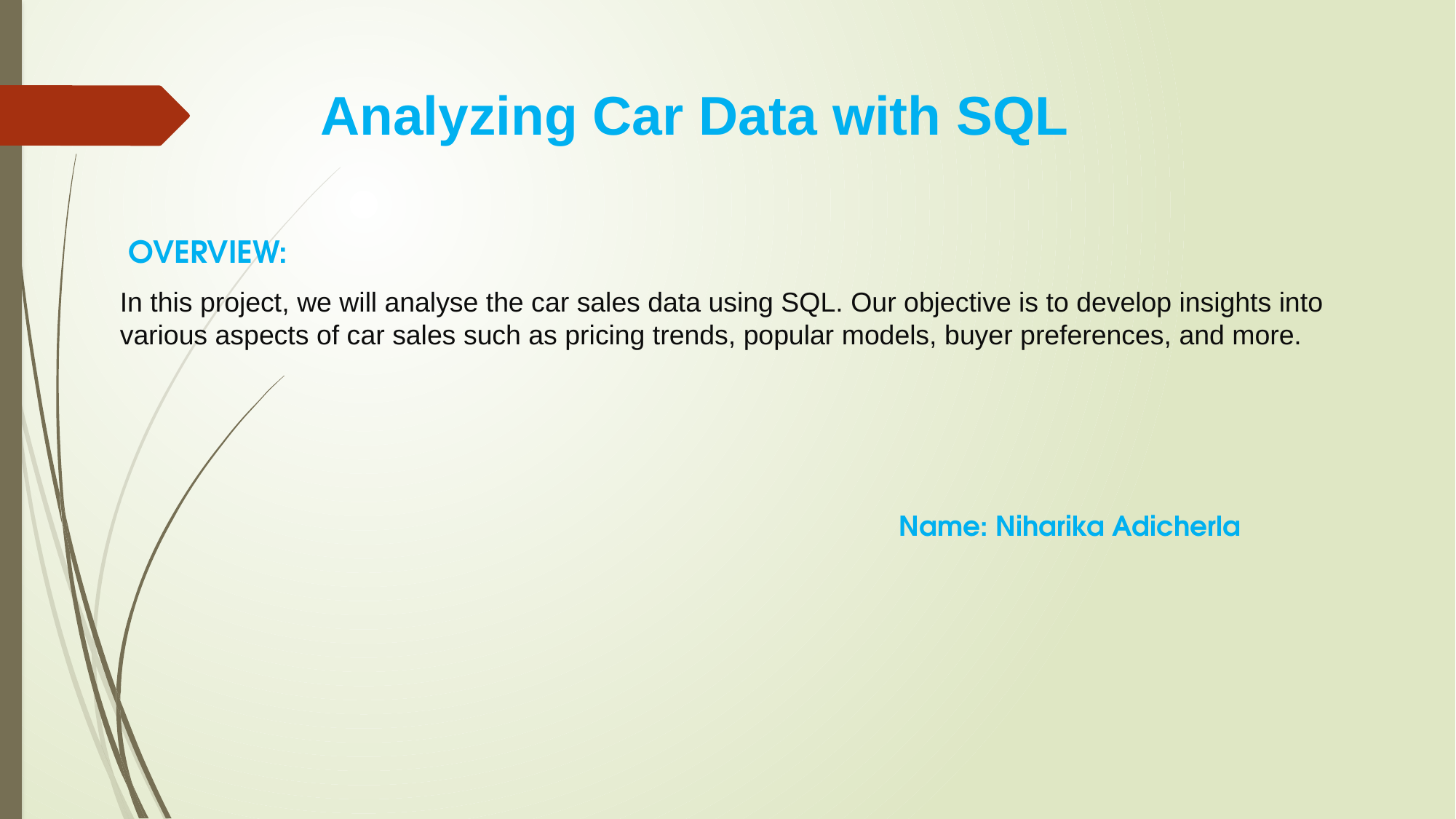

# Analyzing Car Data with SQL
 OVERVIEW:
In this project, we will analyse the car sales data using SQL. Our objective is to develop insights into various aspects of car sales such as pricing trends, popular models, buyer preferences, and more.

                                                                                                      Name: Niharika Adicherla